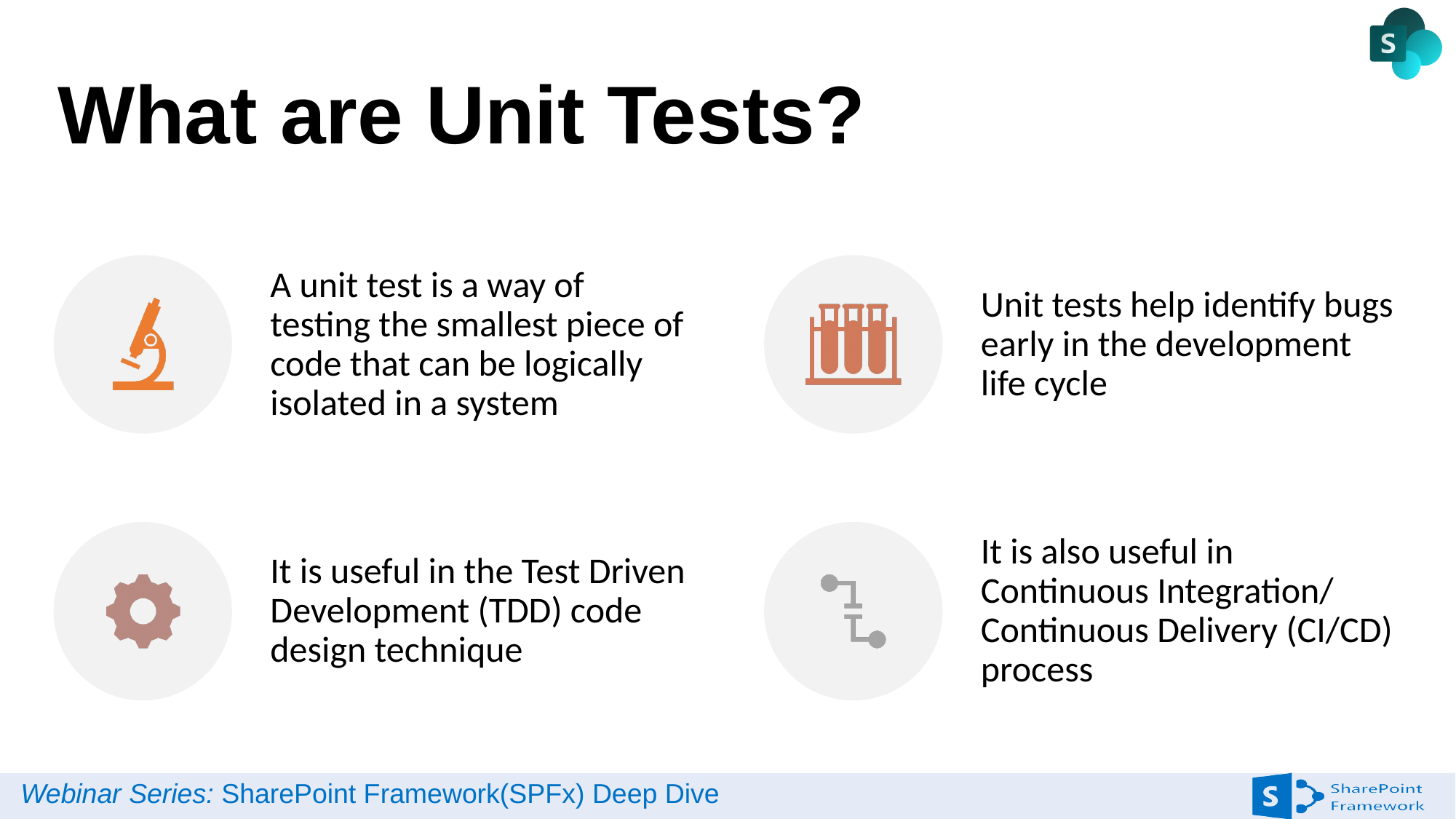

# What are Unit Tests?
A unit test is a way of testing the smallest piece of code that can be logically isolated in a system
Unit tests help identify bugs early in the development life cycle
It is useful in the Test Driven Development (TDD) code design technique
It is also useful in Continuous Integration/ Continuous Delivery (CI/CD) process